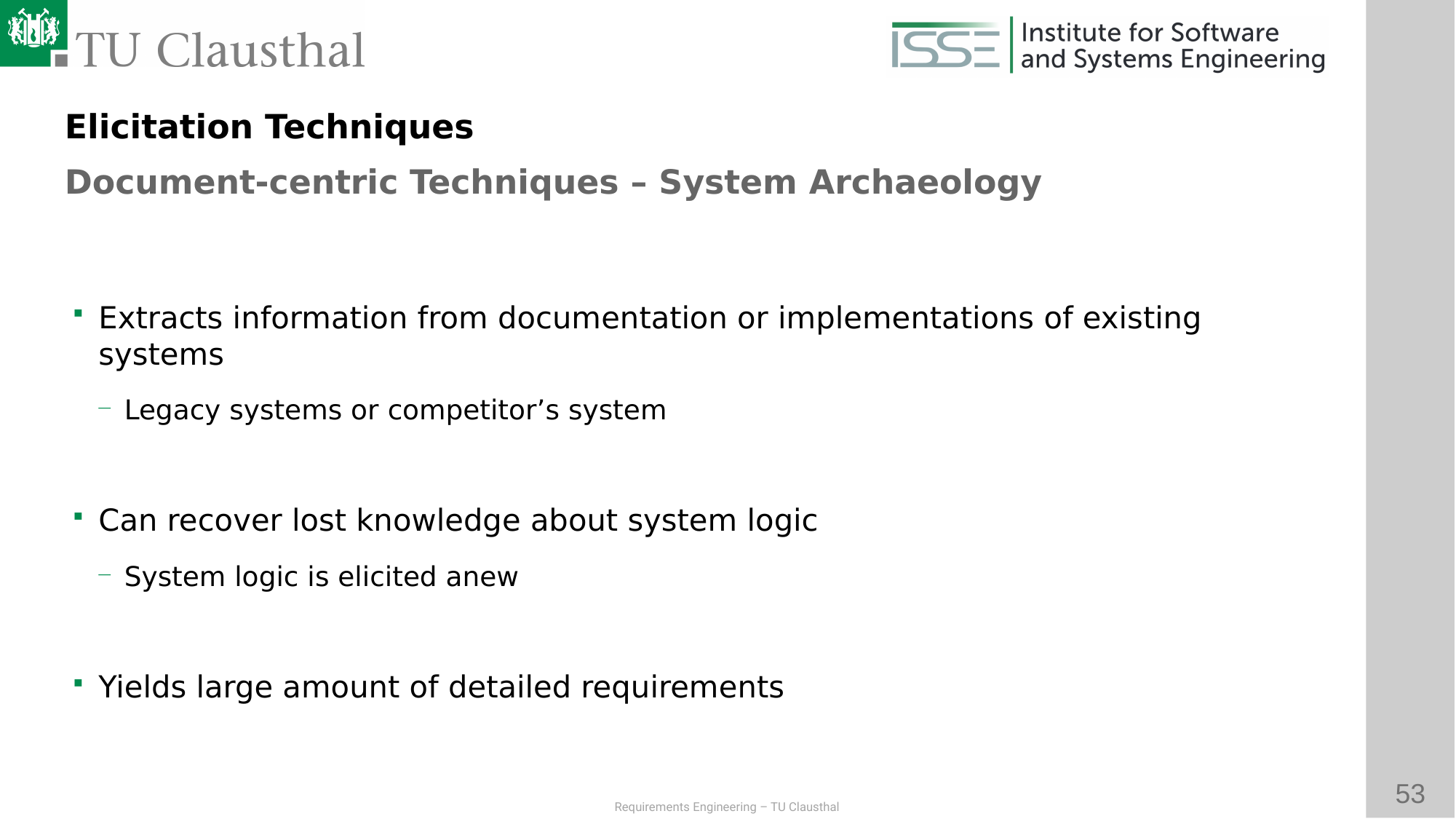

Elicitation Techniques
Document-centric Techniques – System Archaeology

Extracts information from documentation or implementations of existing systems
Legacy systems or competitor’s system

Can recover lost knowledge about system logic
System logic is elicited anew

Yields large amount of detailed requirements